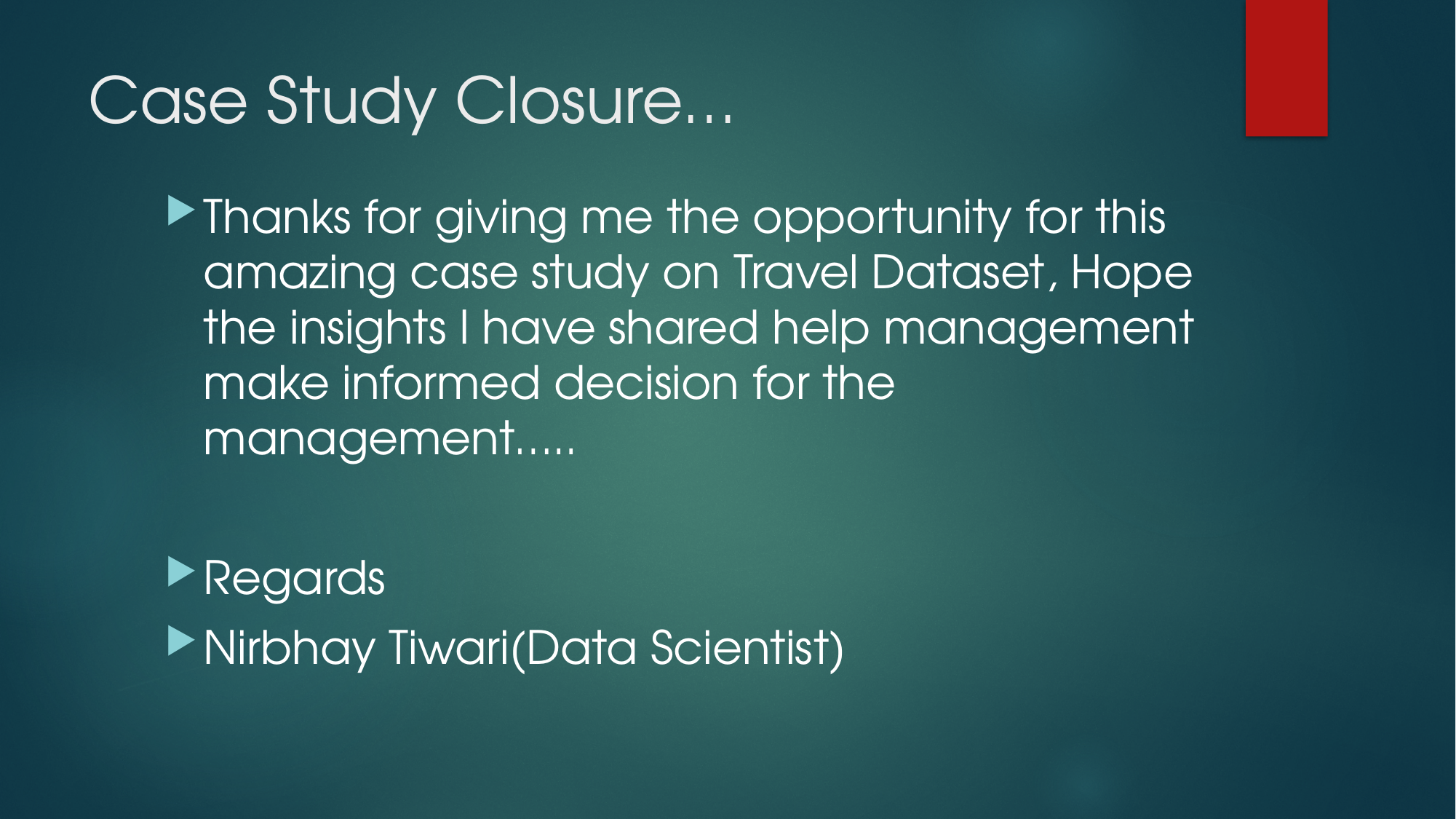

# Case Study Closure…
Thanks for giving me the opportunity for this amazing case study on Travel Dataset, Hope the insights I have shared help management make informed decision for the management…..

Regards
Nirbhay Tiwari(Data Scientist)